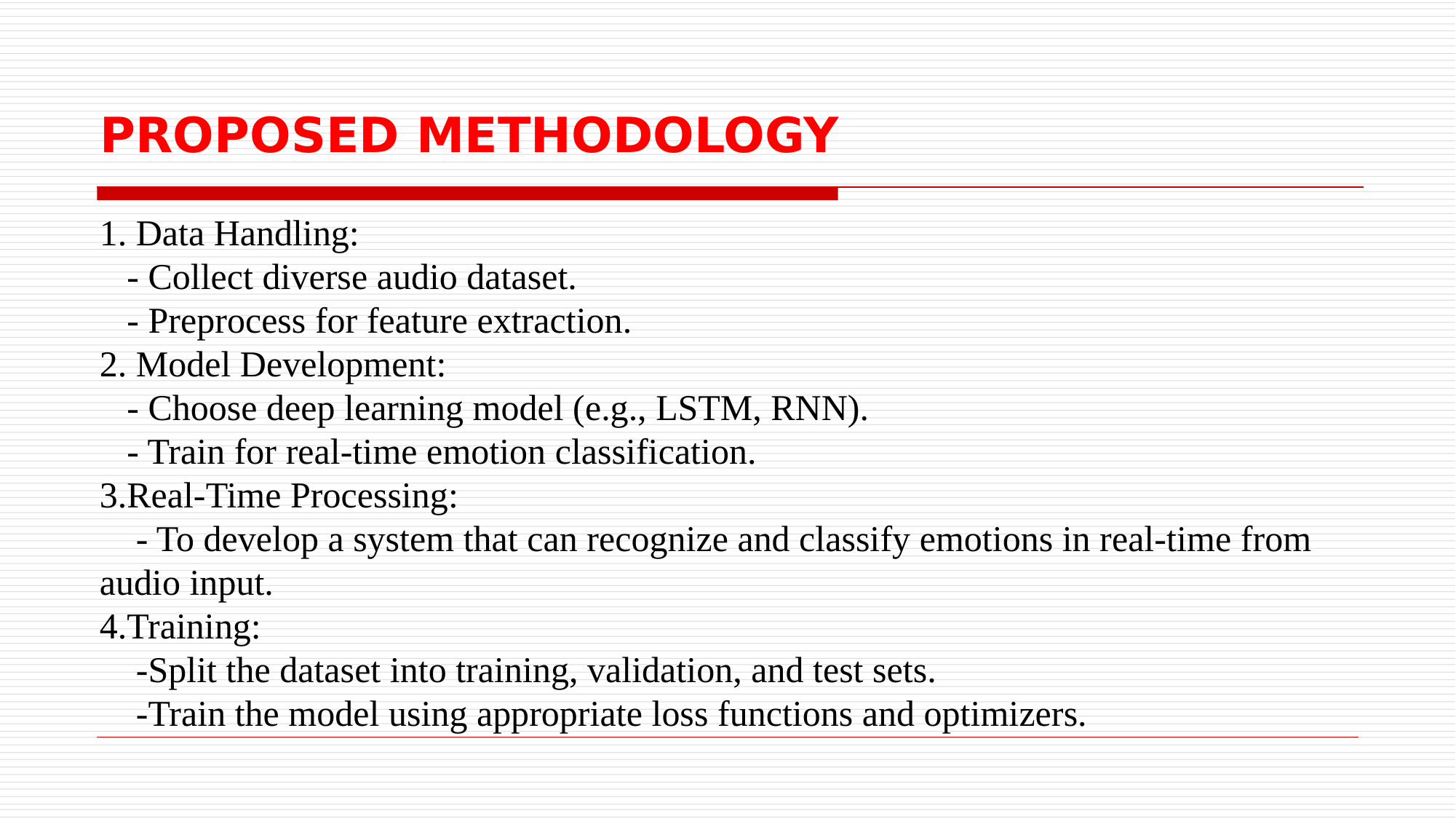

# PROPOSED METHODOLOGY
1. Data Handling:
   - Collect diverse audio dataset.
   - Preprocess for feature extraction.
2. Model Development:
   - Choose deep learning model (e.g., LSTM, RNN).
   - Train for real-time emotion classification.
3.Real-Time Processing:
    - To develop a system that can recognize and classify emotions in real-time from              audio input.
4.Training:
    -Split the dataset into training, validation, and test sets.
    -Train the model using appropriate loss functions and optimizers.